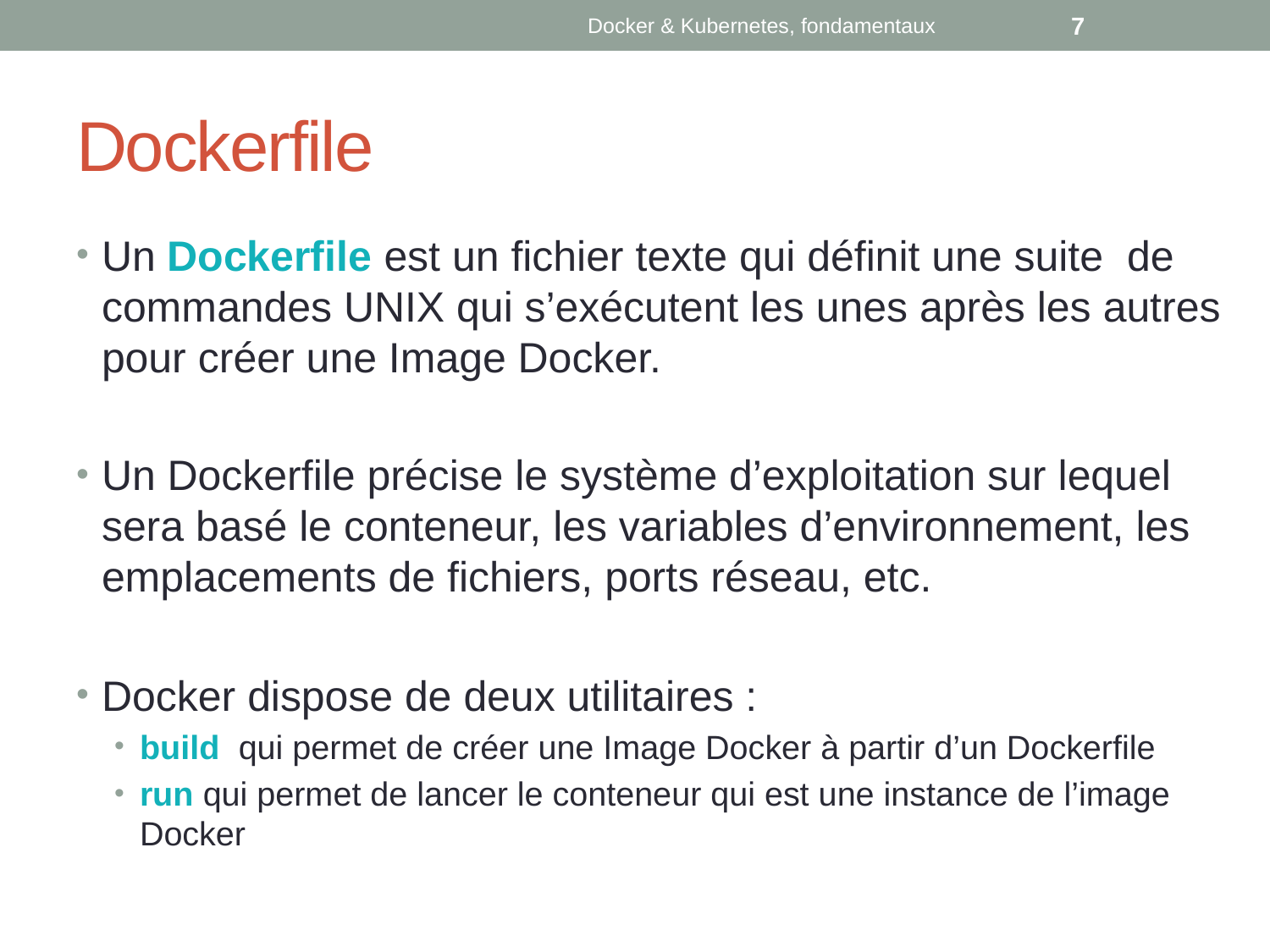

Docker & Kubernetes, fondamentaux
7
# Dockerfile
Un Dockerfile est un fichier texte qui définit une suite  de commandes UNIX qui s’exécutent les unes après les autres pour créer une Image Docker.

Un Dockerfile précise le système d’exploitation sur lequel sera basé le conteneur, les variables d’environnement, les emplacements de fichiers, ports réseau, etc.

Docker dispose de deux utilitaires :
build  qui permet de créer une Image Docker à partir d’un Dockerfile
run qui permet de lancer le conteneur qui est une instance de l’image Docker